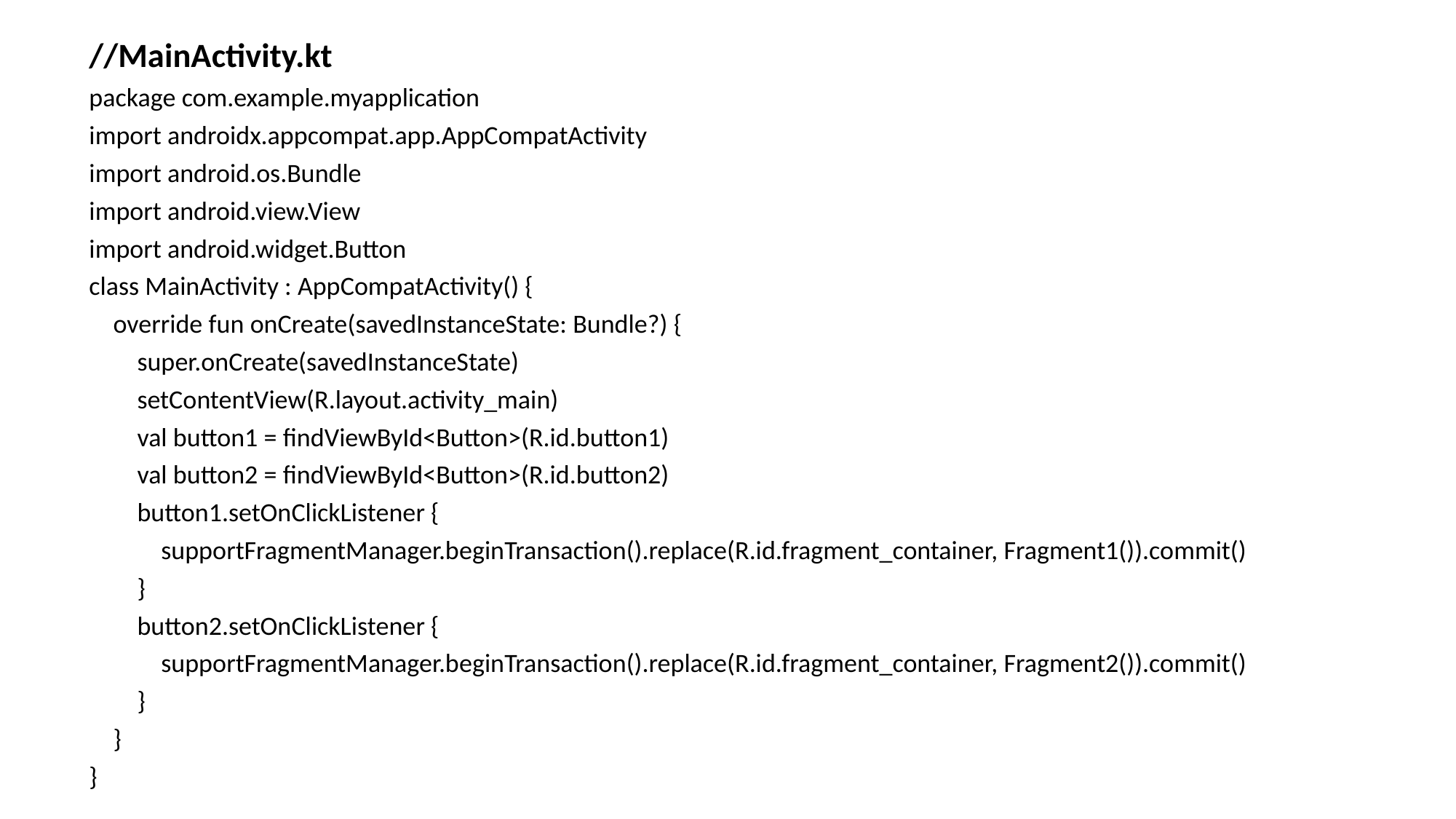

//MainActivity.kt
package com.example.myapplication
import androidx.appcompat.app.AppCompatActivity
import android.os.Bundle
import android.view.View
import android.widget.Button
class MainActivity : AppCompatActivity() {
    override fun onCreate(savedInstanceState: Bundle?) {
        super.onCreate(savedInstanceState)
        setContentView(R.layout.activity_main)
        val button1 = findViewById<Button>(R.id.button1)
        val button2 = findViewById<Button>(R.id.button2)
        button1.setOnClickListener {
            supportFragmentManager.beginTransaction().replace(R.id.fragment_container, Fragment1()).commit()
        }
        button2.setOnClickListener {
            supportFragmentManager.beginTransaction().replace(R.id.fragment_container, Fragment2()).commit()
        }
    }
}